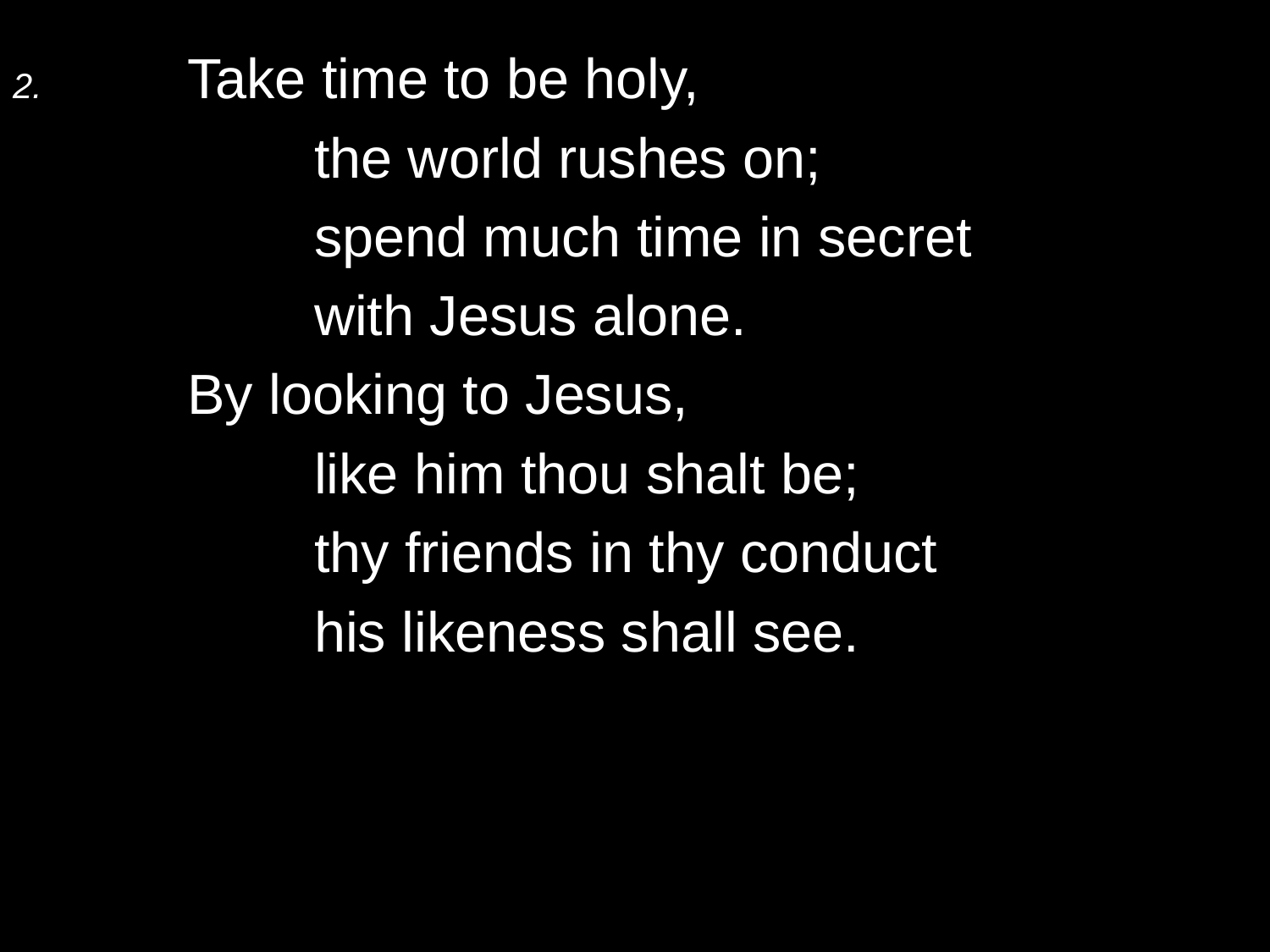

2.	Take time to be holy,
		the world rushes on;
		spend much time in secret
		with Jesus alone.
	By looking to Jesus,
		like him thou shalt be;
		thy friends in thy conduct
		his likeness shall see.